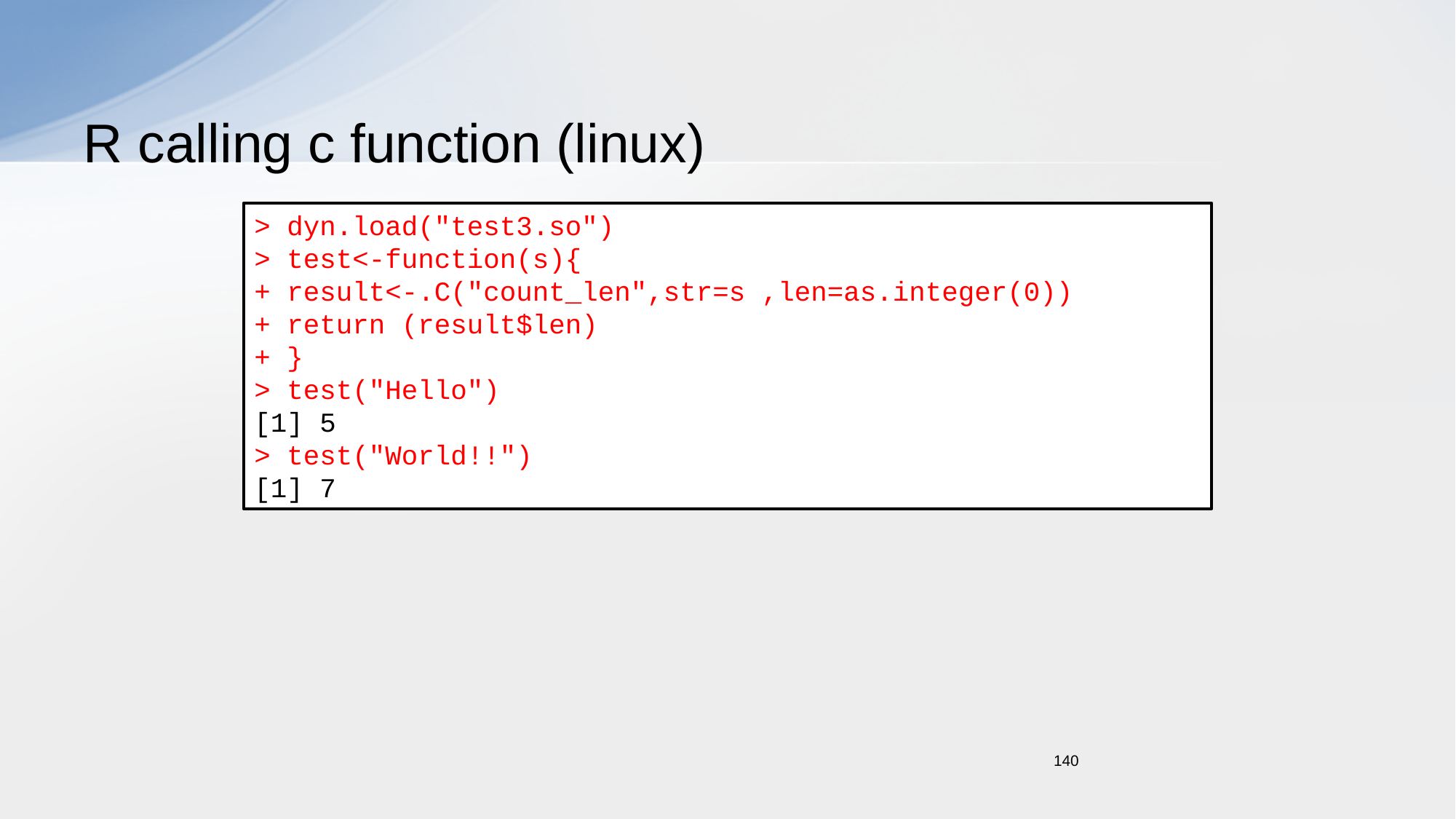

# R calling c function (linux)

> dyn.load("test3.so")
> test<-function(s){
+ result<-.C("count_len",str=s ,len=as.integer(0))
+ return (result$len)
+ }
> test("Hello")
[1] 5
> test("World!!")
[1] 7
140